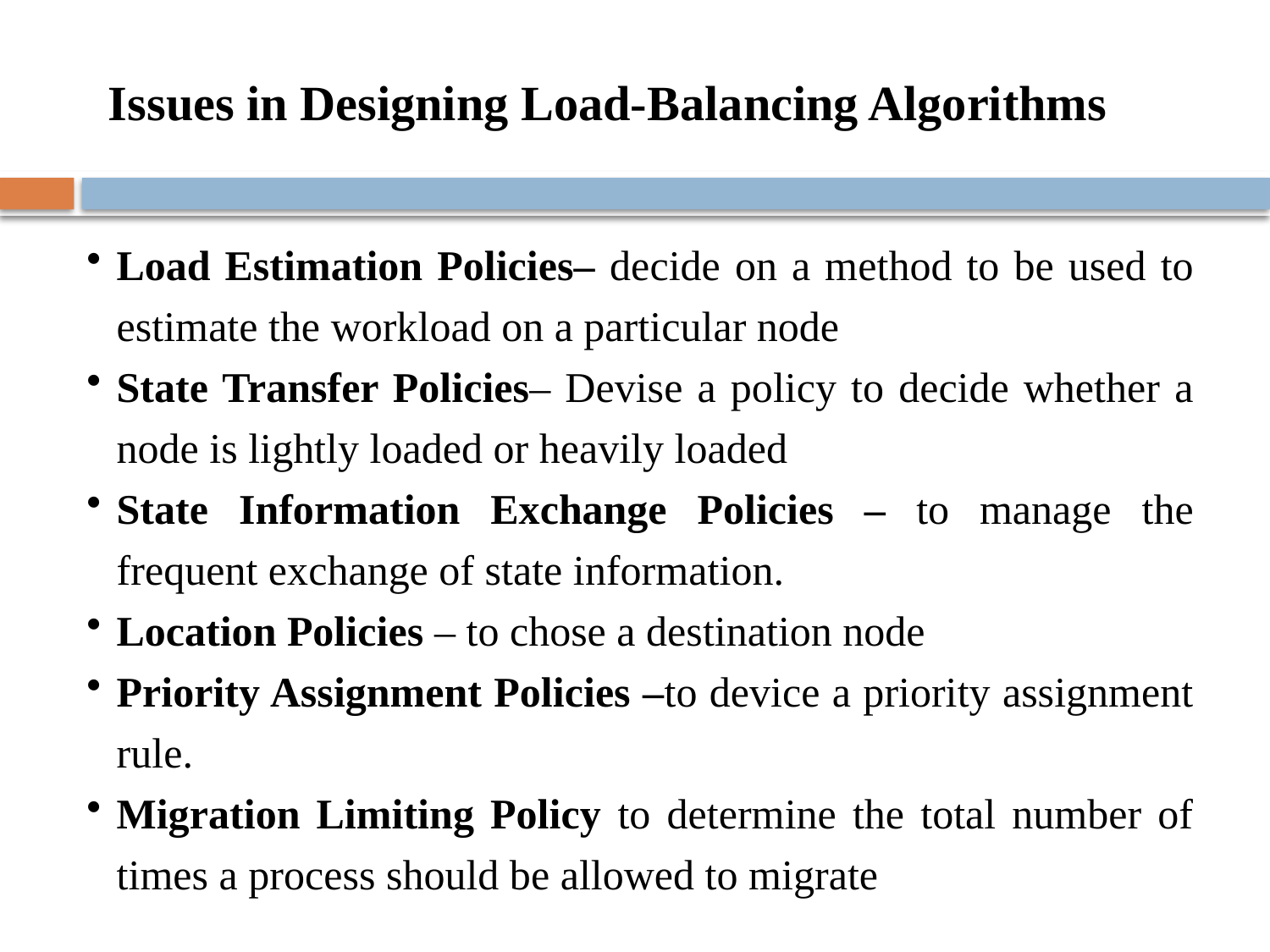

Issues in Designing Load-Balancing Algorithms
Load Estimation Policies– decide on a method to be used to estimate the workload on a particular node
State Transfer Policies– Devise a policy to decide whether a node is lightly loaded or heavily loaded
State Information Exchange Policies – to manage the frequent exchange of state information.
Location Policies – to chose a destination node
Priority Assignment Policies –to device a priority assignment rule.
Migration Limiting Policy to determine the total number of times a process should be allowed to migrate